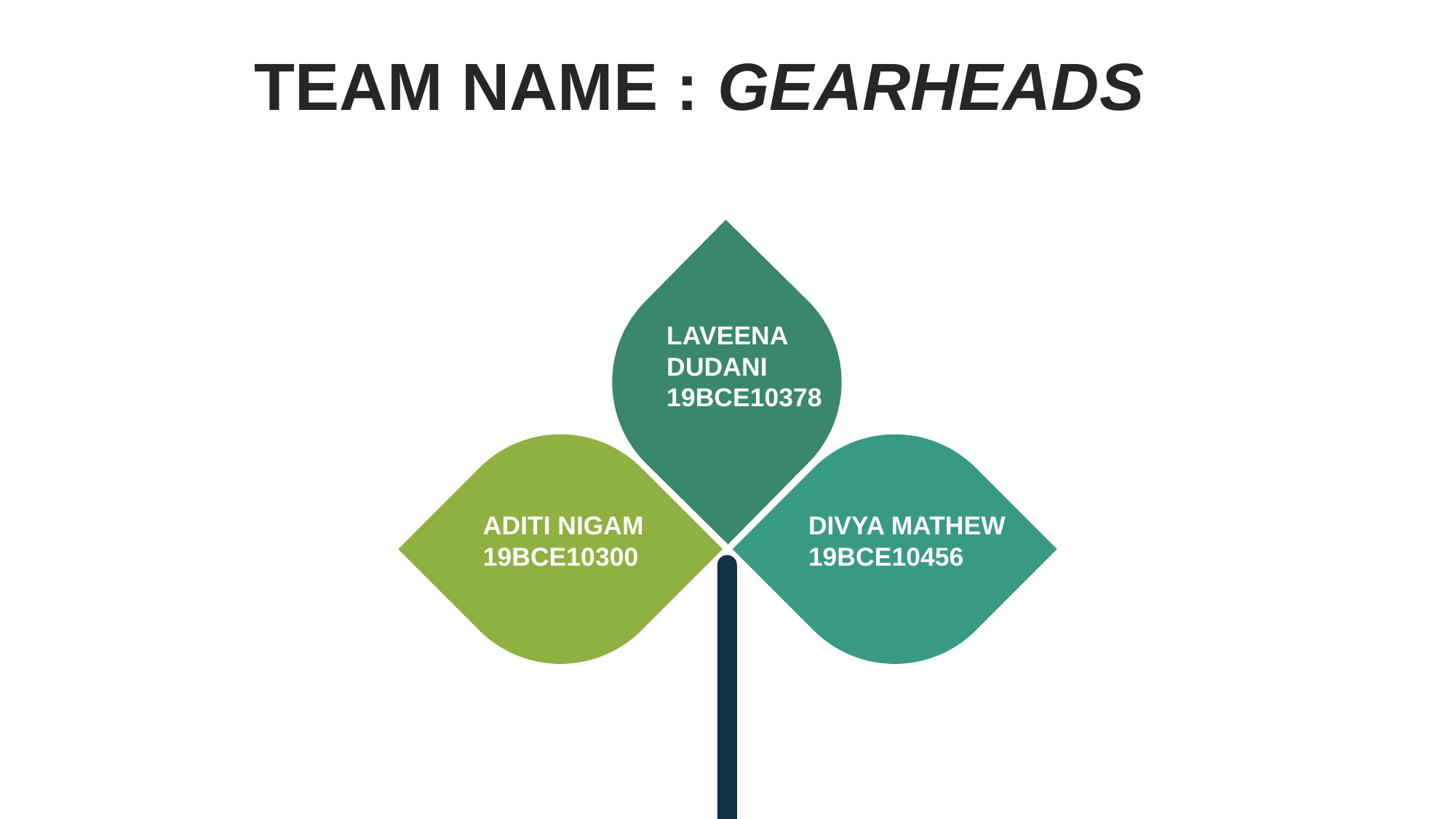

TEAM NAME : GEARHEADS

LAVEENA DUDANI
19BCE10378
ADITI NIGAM
19BCE10300
DIVYA MATHEW
19BCE10456